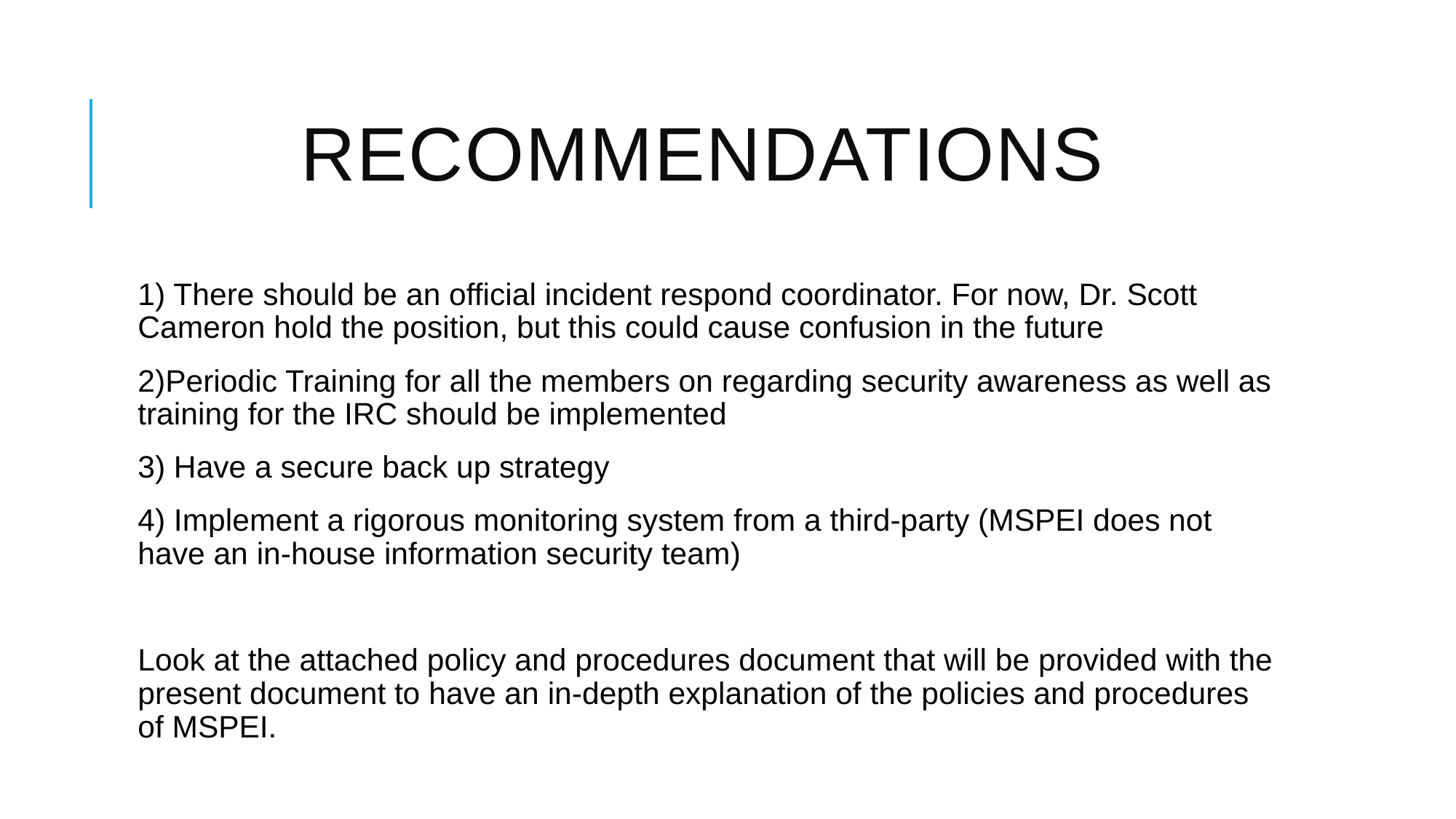

# Recommendations
1) There should be an official incident respond coordinator. For now, Dr. Scott Cameron hold the position, but this could cause confusion in the future
2)Periodic Training for all the members on regarding security awareness as well as training for the IRC should be implemented
3) Have a secure back up strategy
4) Implement a rigorous monitoring system from a third-party (MSPEI does not have an in-house information security team)

Look at the attached policy and procedures document that will be provided with the present document to have an in-depth explanation of the policies and procedures of MSPEI.